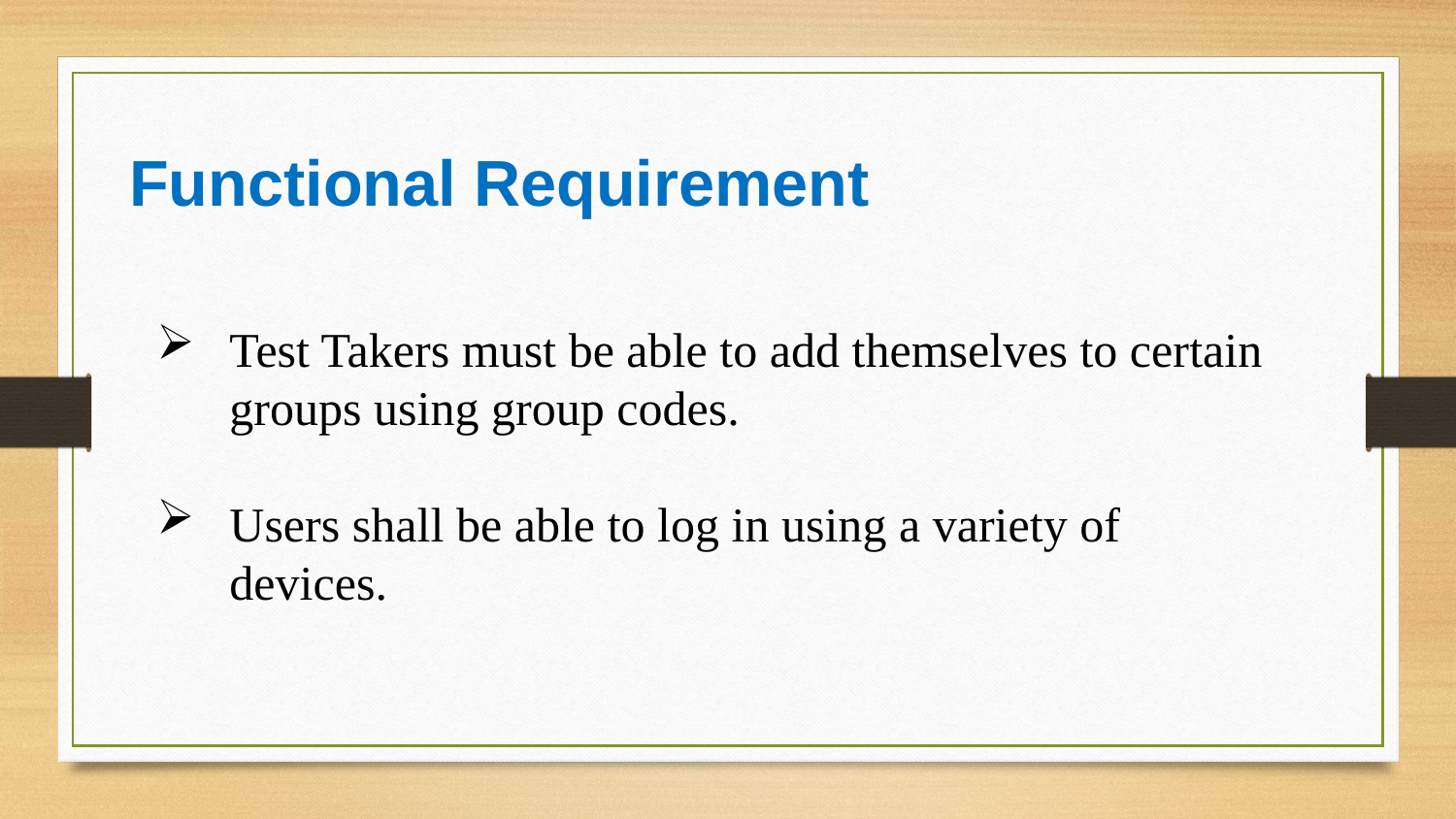

Functional Requirement
Test Takers must be able to add themselves to certain groups using group codes.

Users shall be able to log in using a variety of devices.